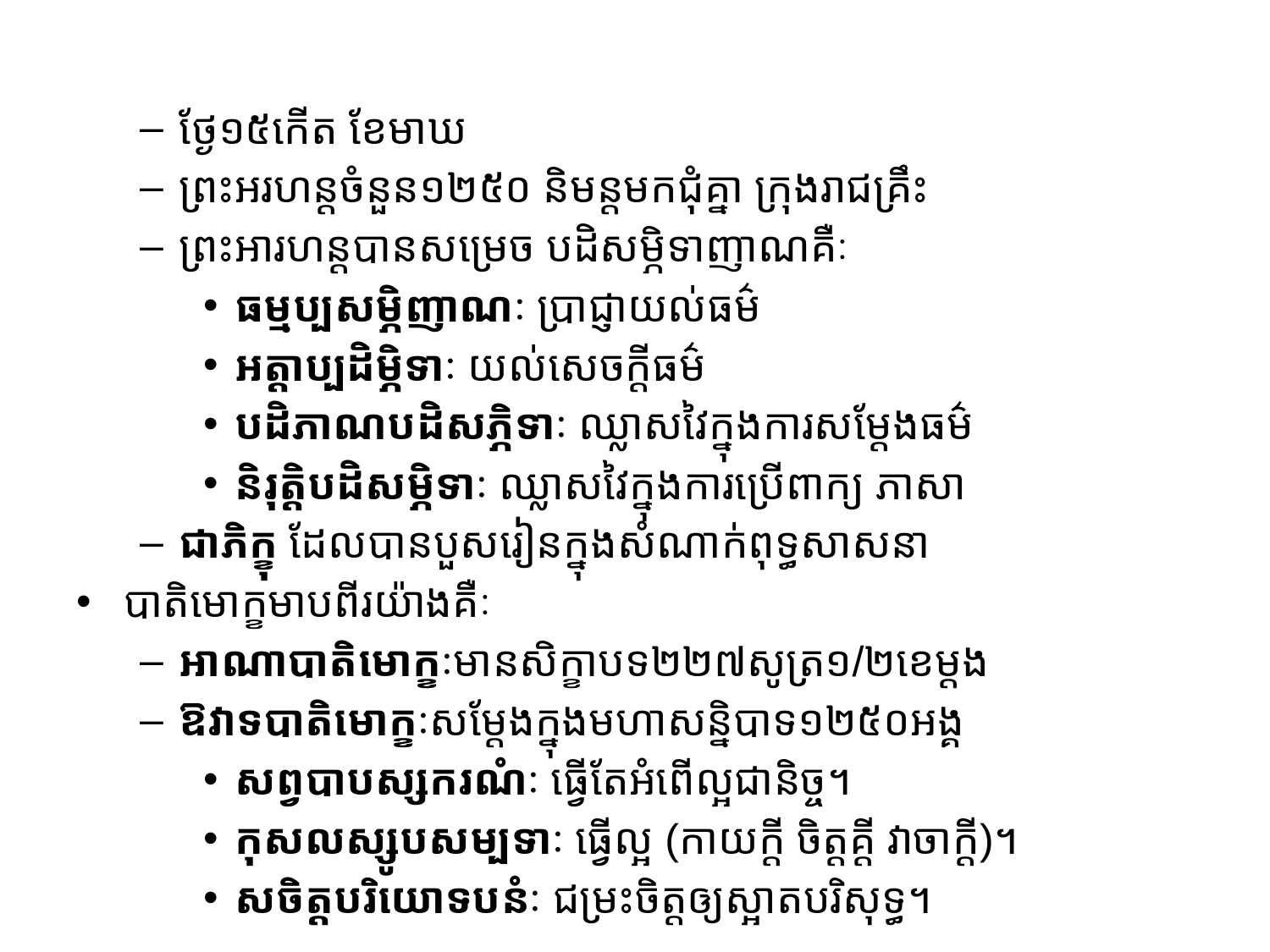

#
ថ្ងែ១៥កើត ខែមាឃ
ព្រះអរហន្តចំនួន១២៥០ និមន្តមកជុំគ្នា ក្រុងរាជគ្រឹះ
ព្រះអារហន្តបានសម្រេច បដិសម្ភិទាញាណគឺៈ
ធម្មប្បសម្ភិញាណៈ ប្រាជ្ញាយល់ធម៌
អត្តាប្បដិម្ភិទាៈ យល់សេចក្តីធម៌
បដិភាណបដិសភ្ភិទាៈ ឈ្លាសវៃក្នុងការសម្តែងធម៌
និរុត្តិបដិសម្ភិទាៈ ឈ្លាសវៃក្នុងការប្រើពាក្យ ភាសា
ជាភិក្ខុ ដែលបានបួសរៀនក្នុងសំណាក់ពុទ្ធសាសនា
បាតិមោក្ខមាបពីរយ៉ាងគឺៈ
អាណាបាតិមោក្ខៈមានសិក្ខាបទ២២៧សូត្រ១/២ខេម្តង
ឱវាទបាតិមោក្ខៈសម្តែងក្នុងមហាសន្និបាទ១២៥០អង្គ
សព្វបាបស្សករណំៈ ធ្វើតែអំពើល្អជានិច្ច។
កុសលស្សូបសម្បទាៈ ធ្វើល្អ (កាយក្តី ចិត្តគ្តី វាចាក្តី)។
សចិត្តបរិយោទបនំៈ ជម្រះចិត្តឲ្យស្អាតបរិសុទ្ធ។